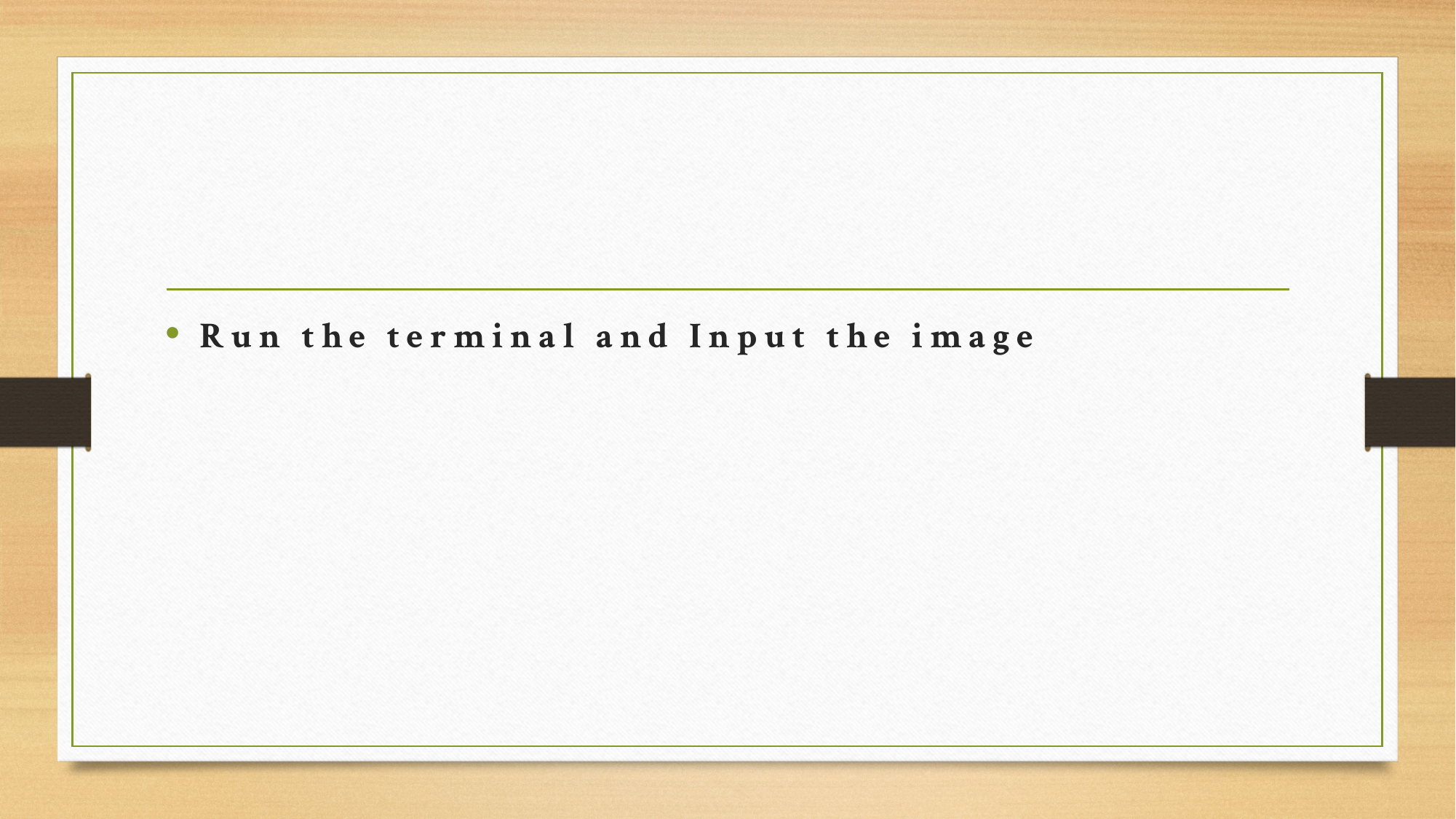

Run the terminal and Input the image